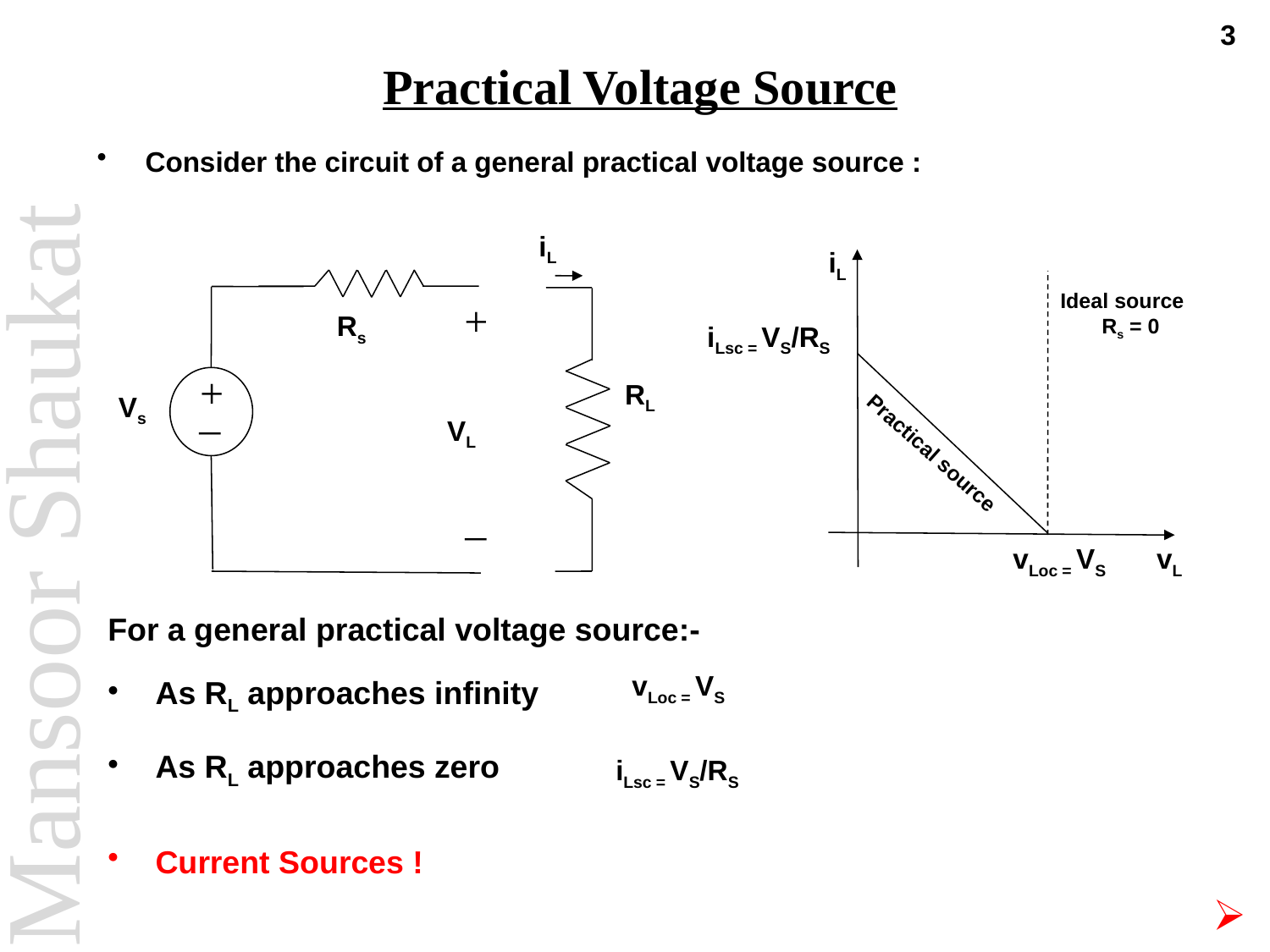

3
# Practical Voltage Source
Consider the circuit of a general practical voltage source :
 iL

+
 Rs
 Vs
+

 RL
_
 VL

_

iL

Ideal source
       Rs = 0
iLsc = VS/RS

Practical source

vLoc = VS
vL
For a general practical voltage source:-
vLoc = VS
As RL approaches infinity
As RL approaches zero
iLsc = VS/RS
Current Sources !